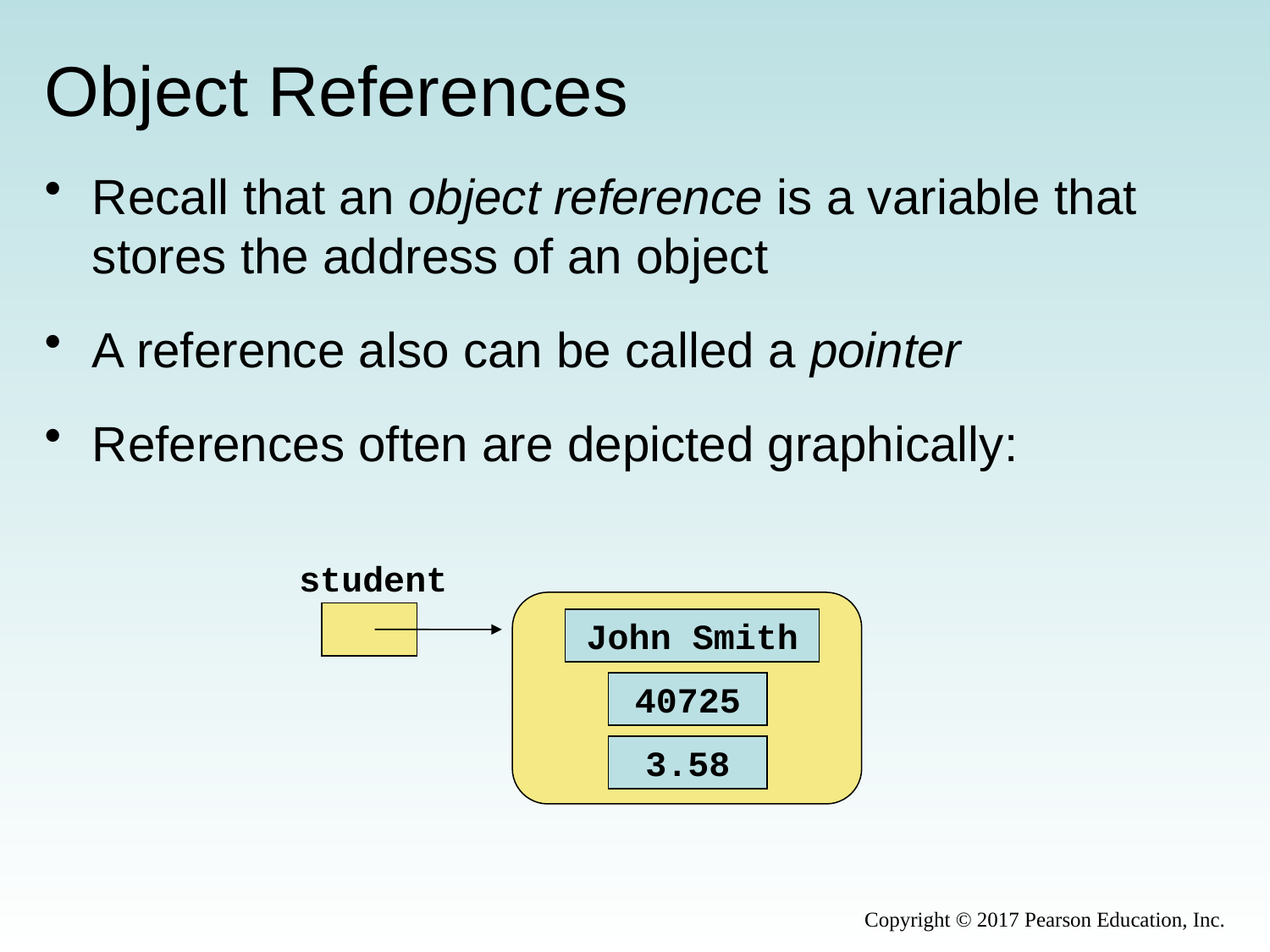

# Object References
Recall that an object reference is a variable that stores the address of an object
A reference also can be called a pointer
References often are depicted graphically:

student

John Smith

40725
3.58
Copyright © 2017 Pearson Education, Inc.